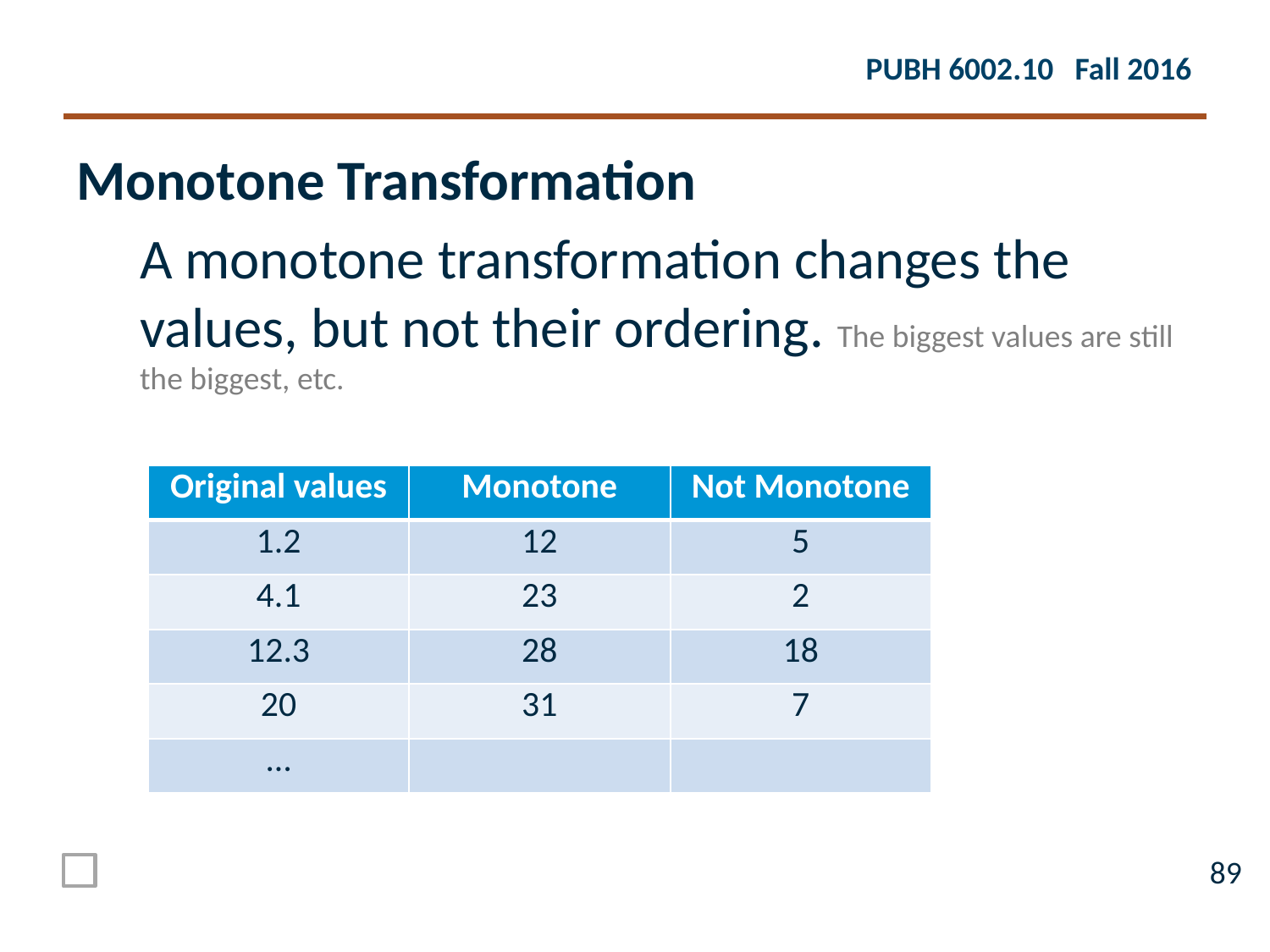

Monotone Transformation
A monotone transformation changes the values, but not their ordering. The biggest values are still the biggest, etc.
| Original values | Monotone | Not Monotone |
| --- | --- | --- |
| 1.2 | 12 | 5 |
| 4.1 | 23 | 2 |
| 12.3 | 28 | 18 |
| 20 | 31 | 7 |
| … |  |  |